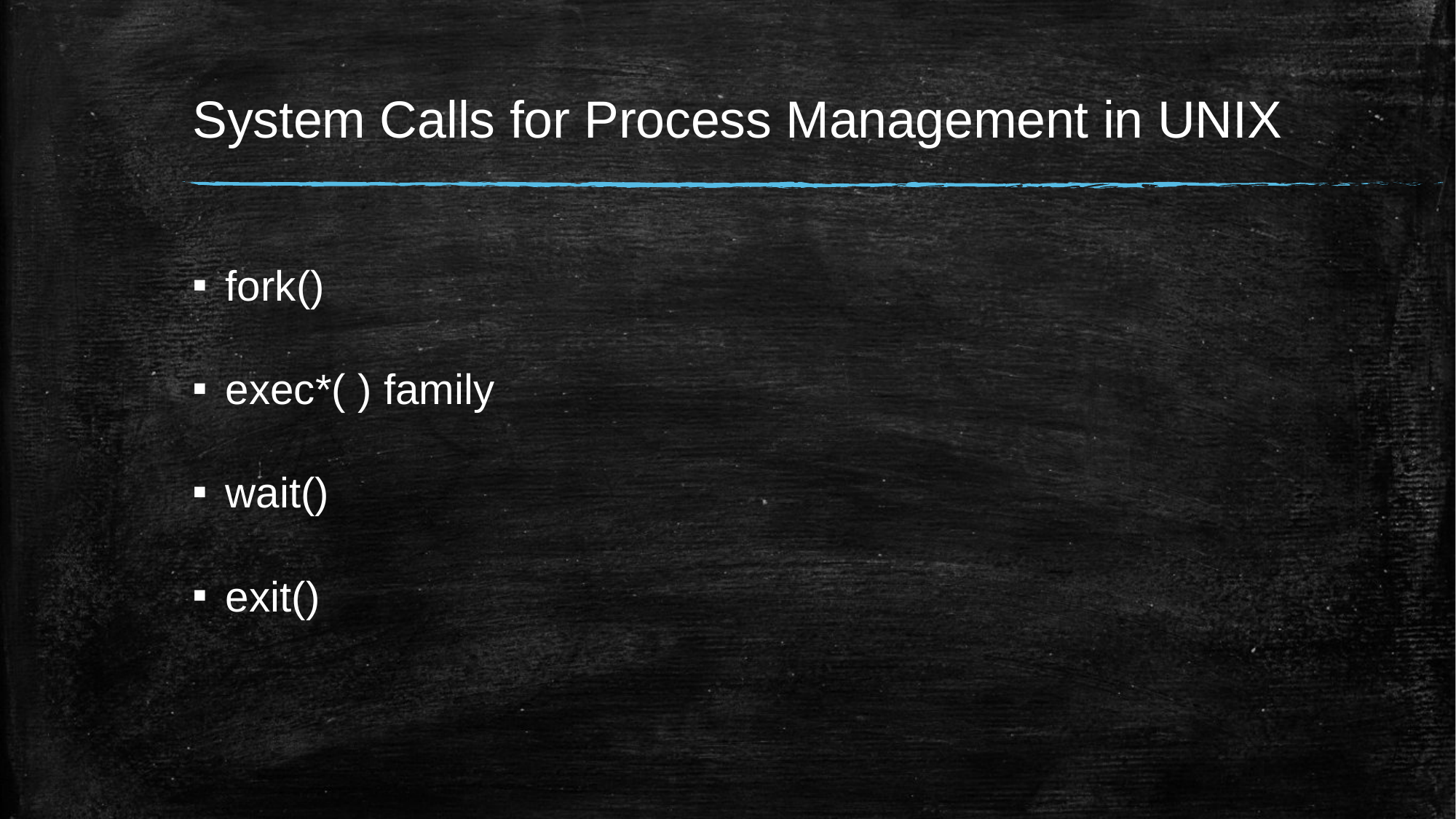

# System Calls for Process Management in UNIX
fork()
exec*( ) family
wait()
exit()